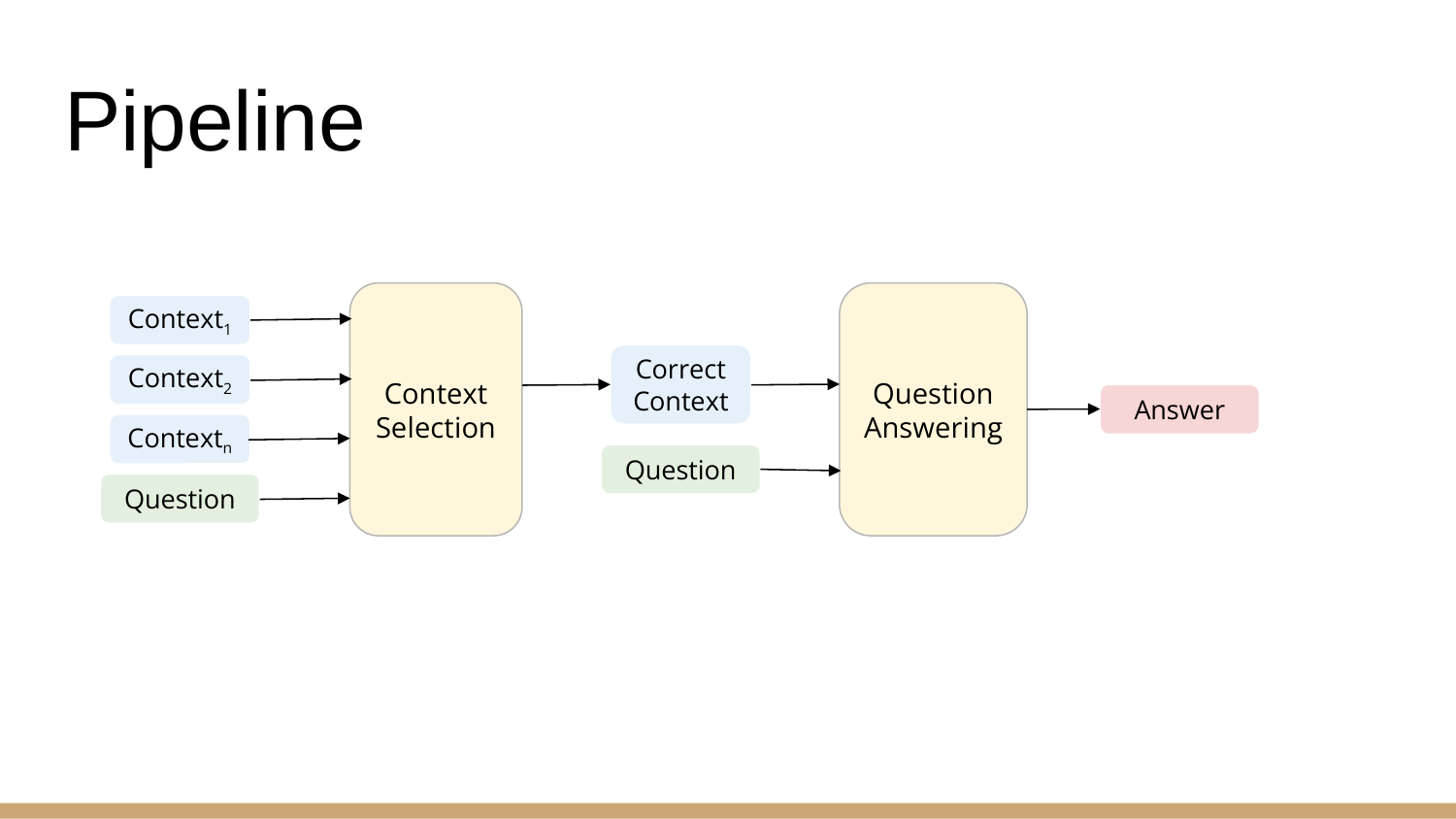

# Pipeline
Context Selection
Question
Answering
Context1
Correct
Context
Context2
Answer
Contextn
Question
Question